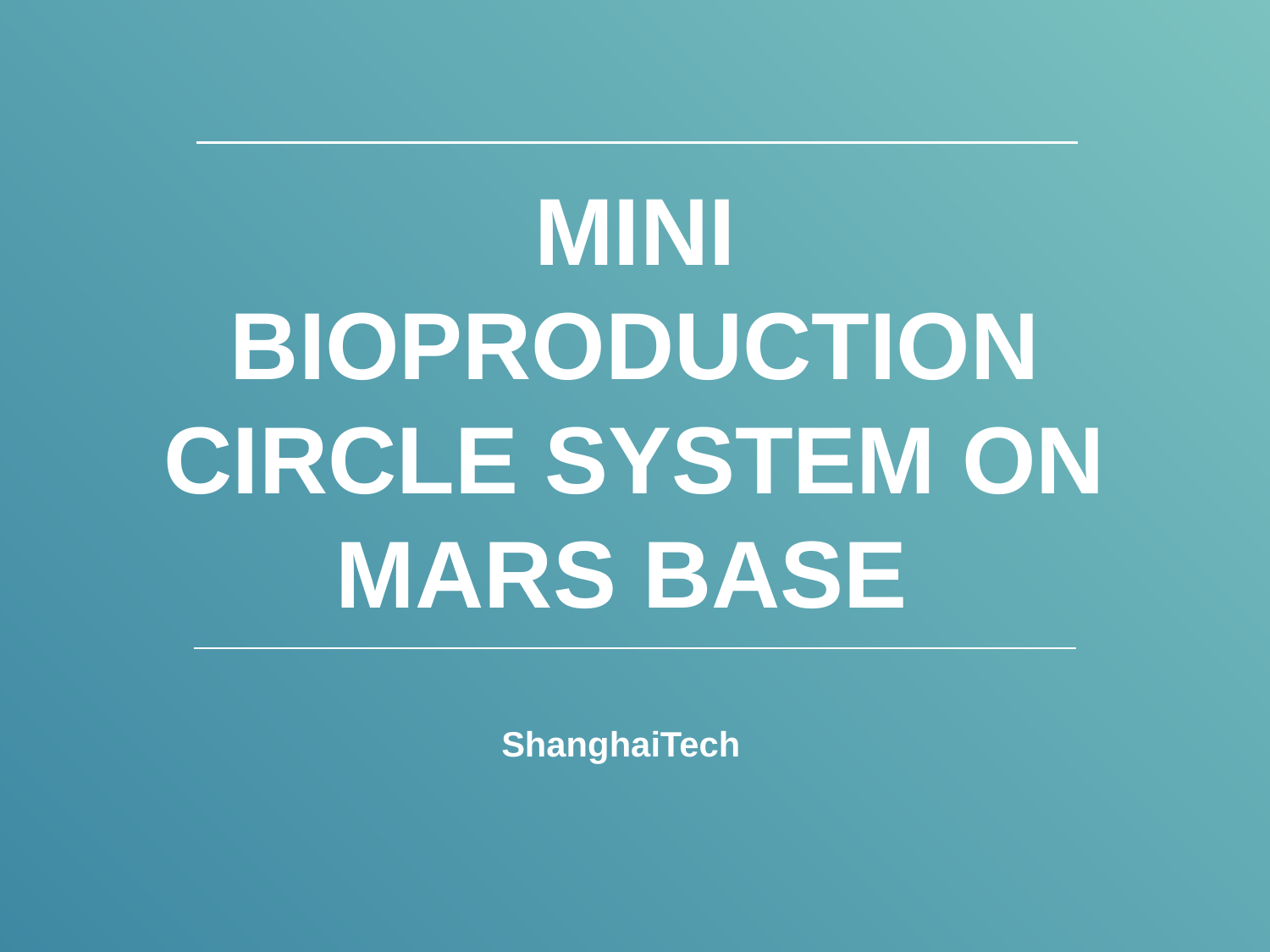

MINI BIOPRODUCTION CIRCLE SYSTEM ON MARS BASE
ShanghaiTech